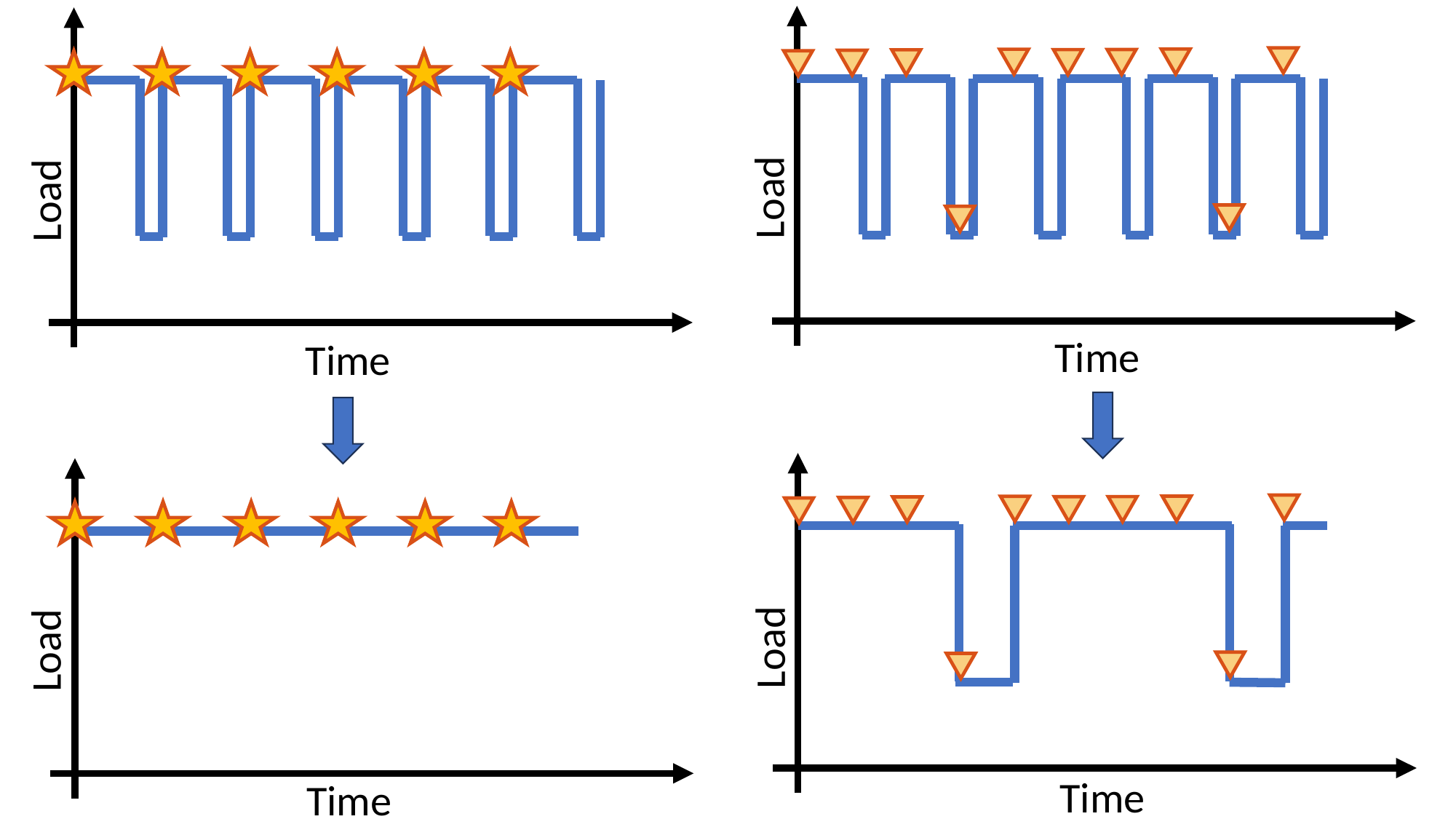

Load
Load

Time
Time

Load
Load

Time
Time